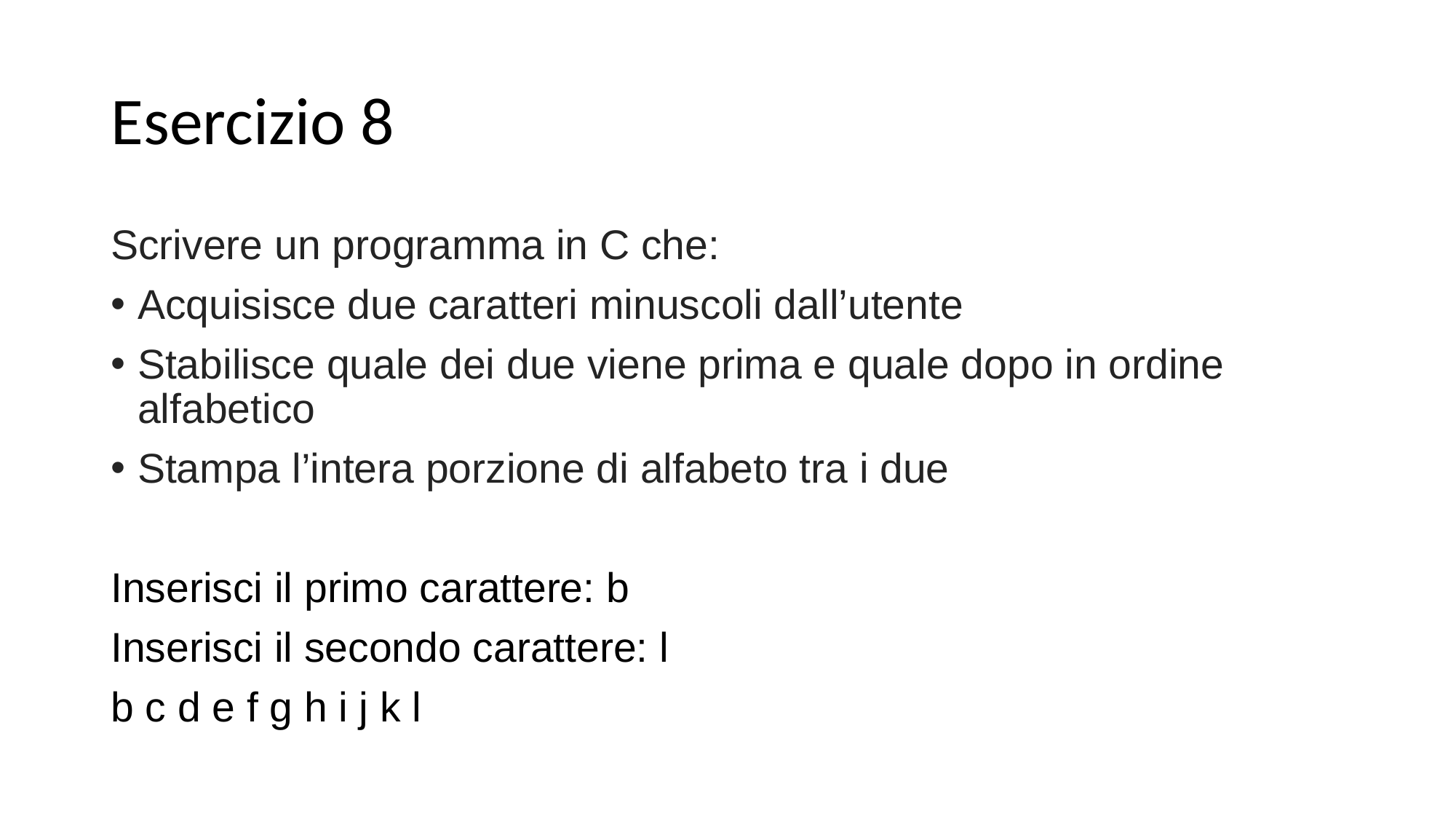

# Esercizio 8
Scrivere un programma in C che:
Acquisisce due caratteri minuscoli dall’utente
Stabilisce quale dei due viene prima e quale dopo in ordine alfabetico
Stampa l’intera porzione di alfabeto tra i due

Inserisci il primo carattere: b
Inserisci il secondo carattere: l
b c d e f g h i j k l